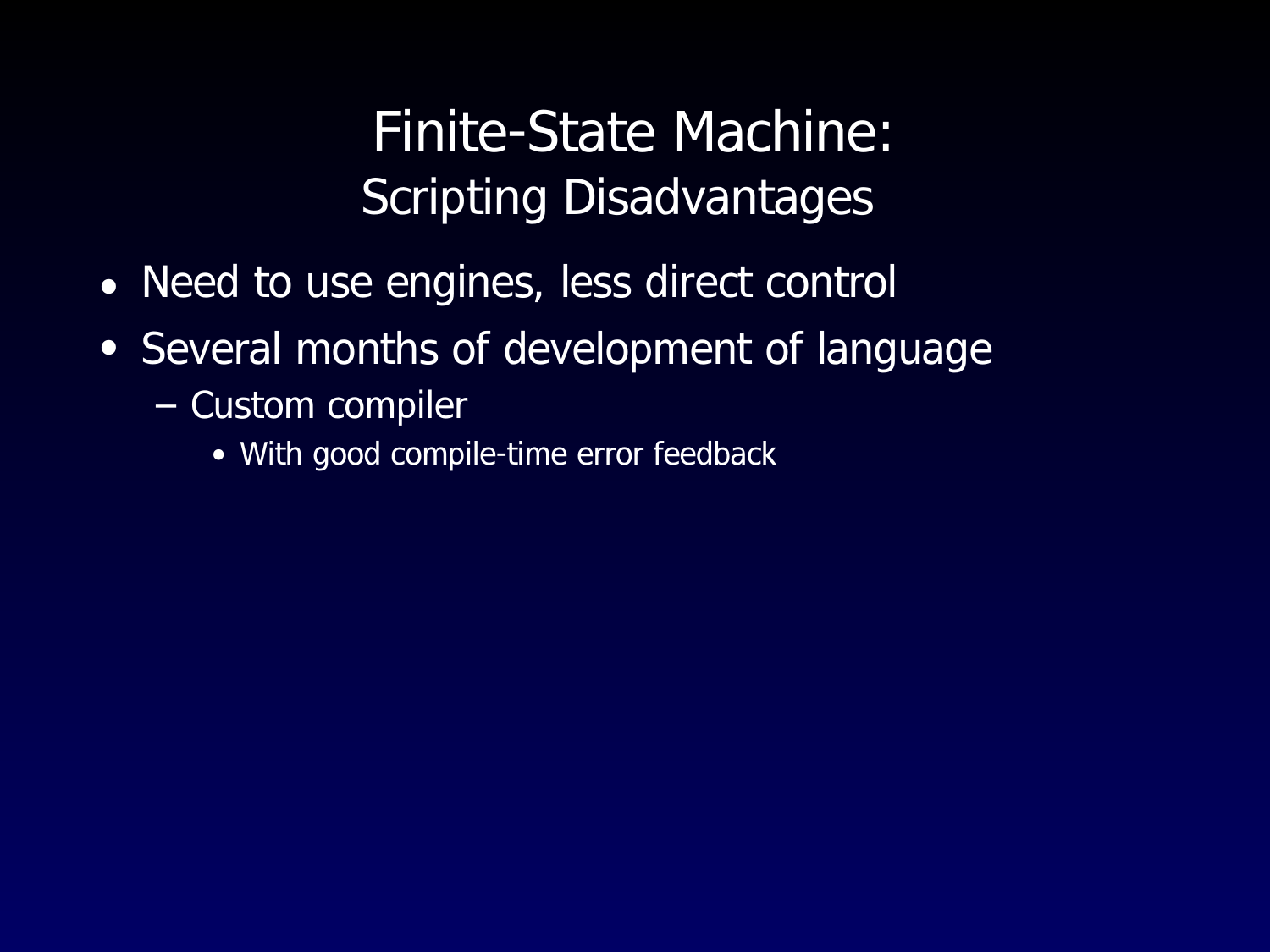

Finite-State Machine:
Scripting Disadvantages
Need to use engines, less direct control
•
•
Several months of development of
language
–
Custom compiler
•
With
good
compile-time
error
feedback